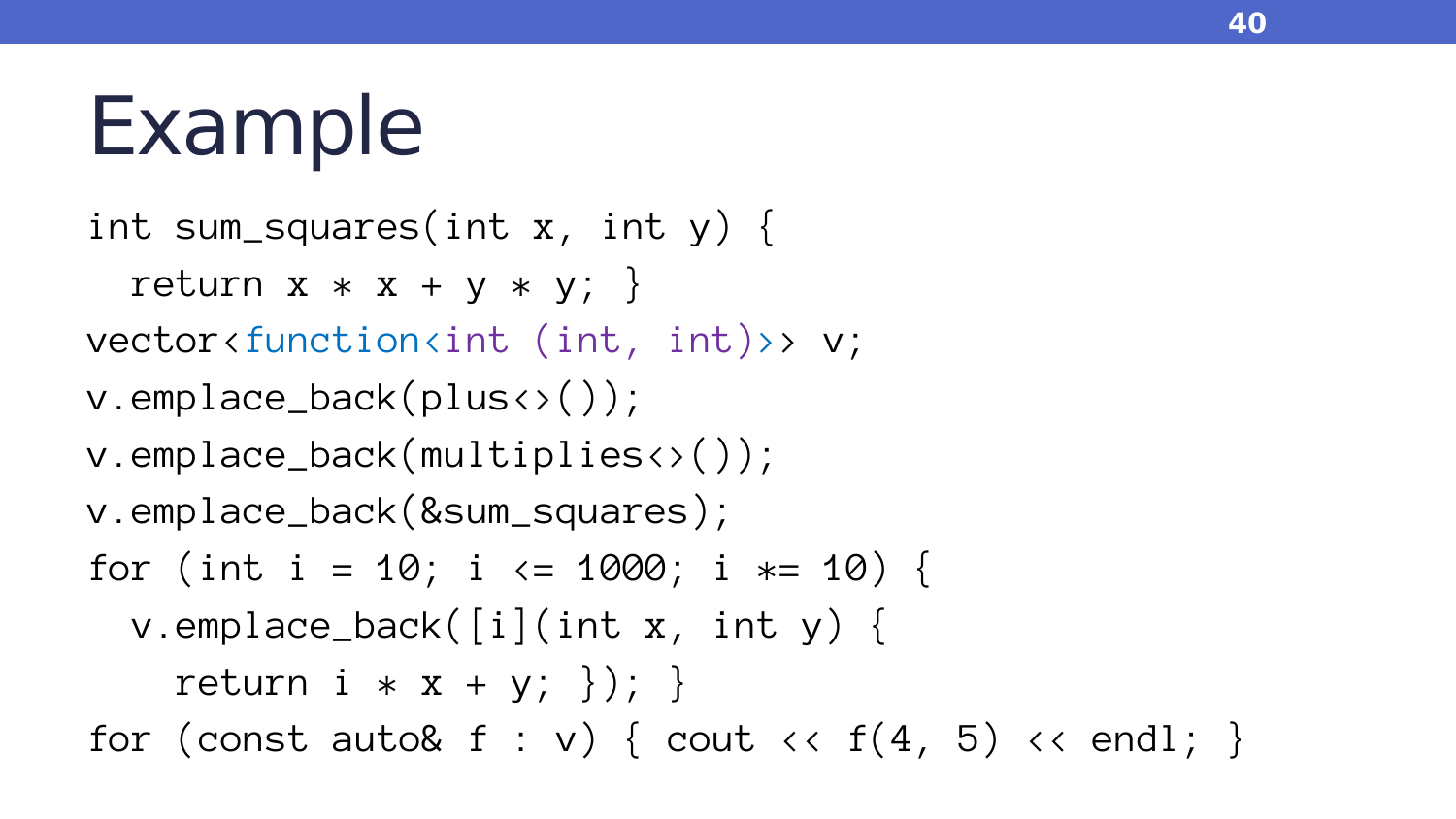

40
# Example
int sum_squares(int x, int y) {
  return x * x + y * y; }
vector<function<int (int, int)>> v;
v.emplace_back(plus<>());
v.emplace_back(multiplies<>());
v.emplace_back(&sum_squares);
for (int i = 10; i <= 1000; i *= 10) {
  v.emplace_back([i](int x, int y) {
    return i * x + y; }); }
for (const auto& f : v) { cout << f(4, 5) << endl; }